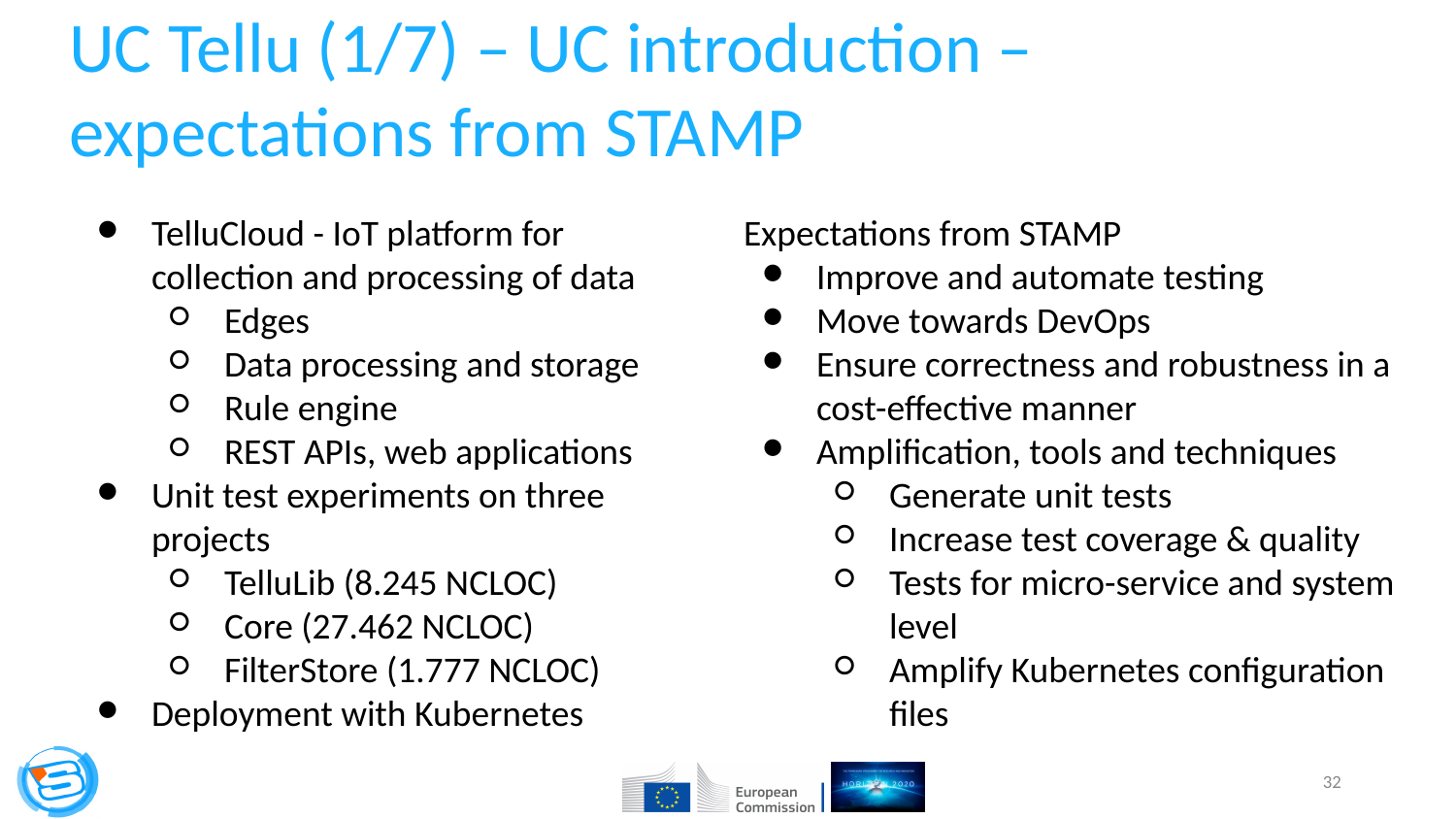

UC Tellu (1/7) – UC introduction – expectations from STAMP
TelluCloud - IoT platform for collection and processing of data
Edges
Data processing and storage
Rule engine
REST APIs, web applications
Unit test experiments on three projects
TelluLib (8.245 NCLOC)
Core (27.462 NCLOC)
FilterStore (1.777 NCLOC)
Deployment with Kubernetes
Expectations from STAMP
Improve and automate testing
Move towards DevOps
Ensure correctness and robustness in a cost-effective manner
Amplification, tools and techniques
Generate unit tests
Increase test coverage & quality
Tests for micro-service and system level
Amplify Kubernetes configuration files

32